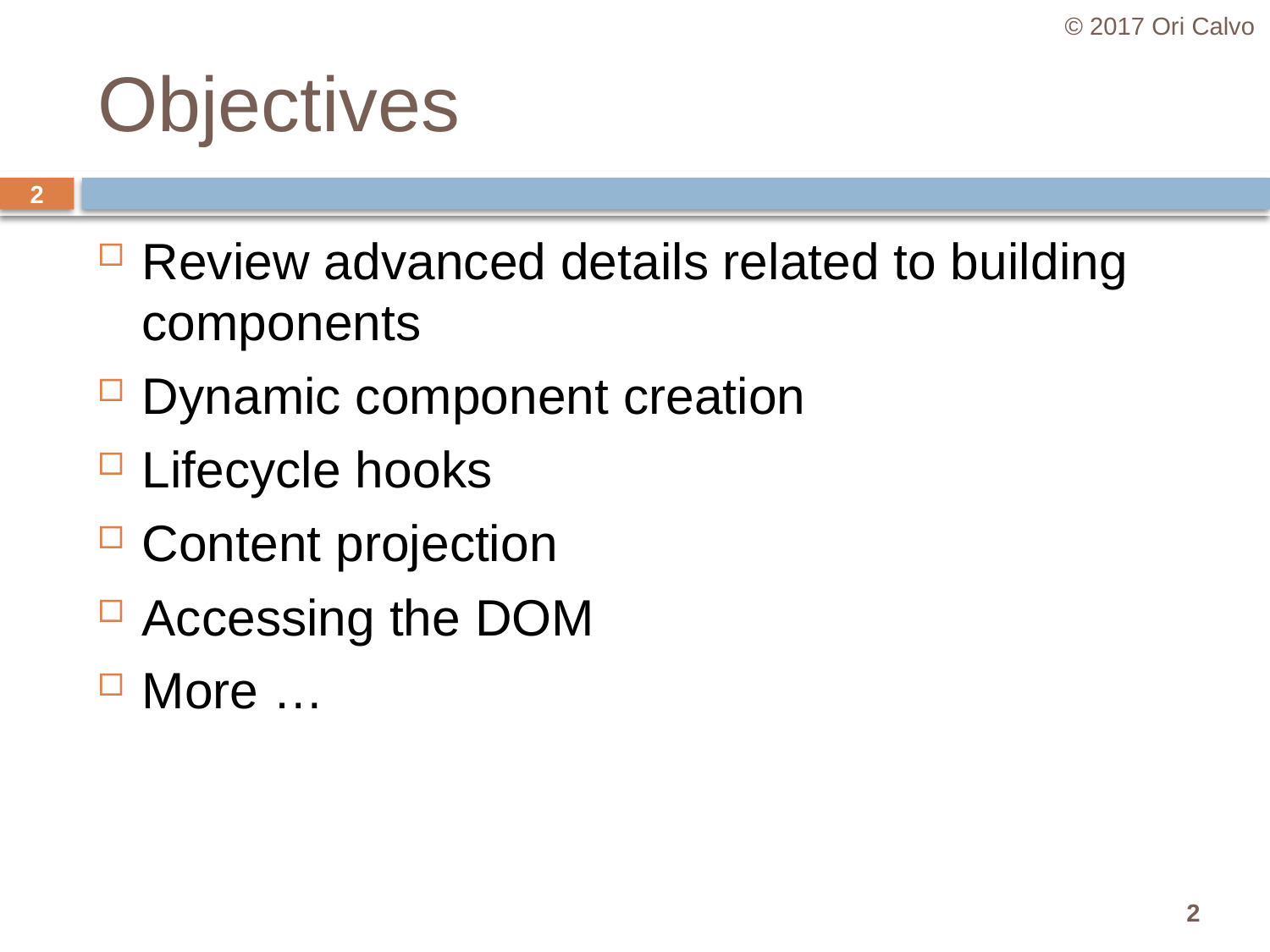

© 2017 Ori Calvo
# Objectives
2
Review advanced details related to building components
Dynamic component creation
Lifecycle hooks
Content projection
Accessing the DOM
More …